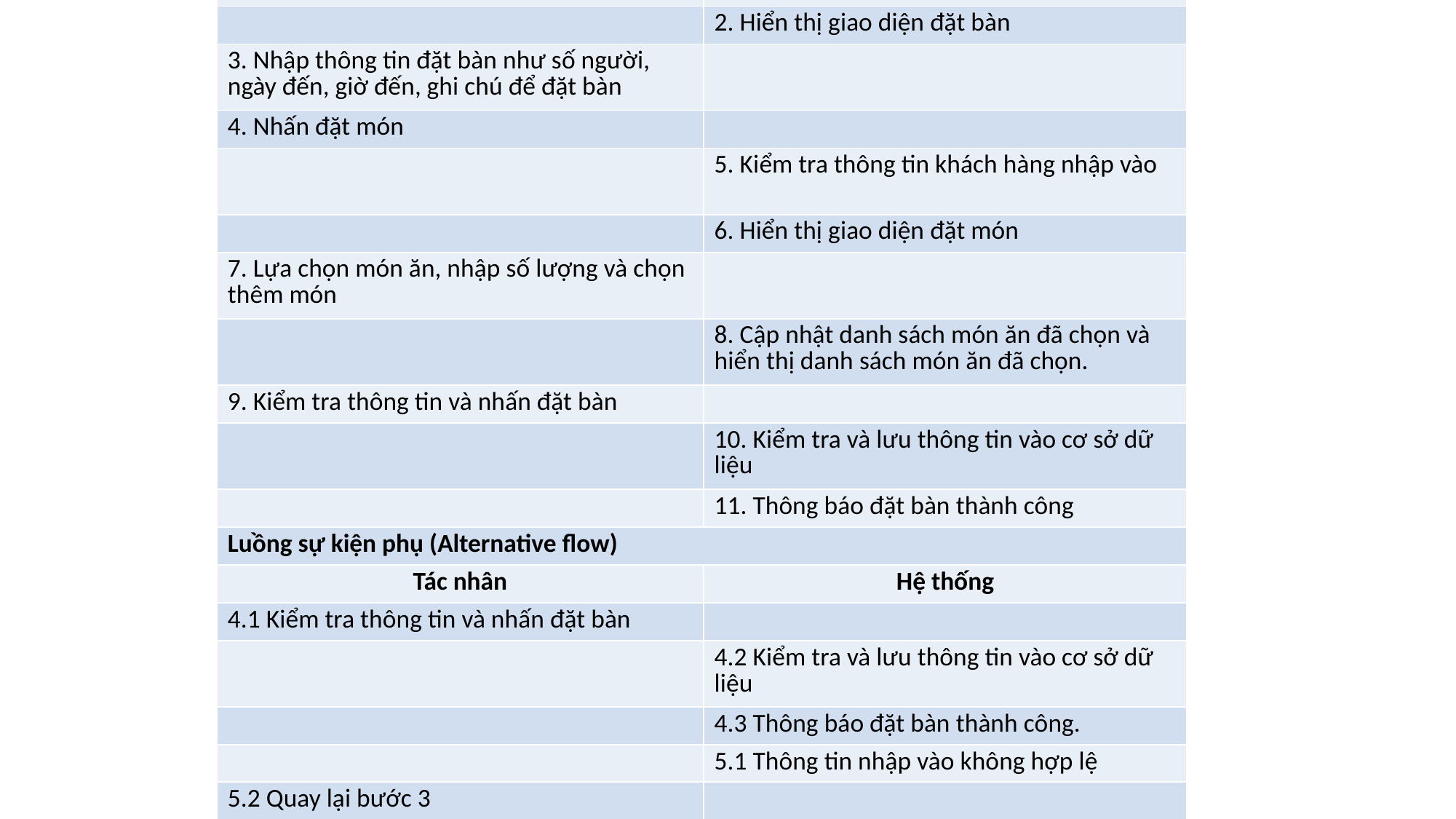

| Use case: UC008\_DatBan |  |  |
| --- | --- | --- |
| Mục đích: | Khách hàng đặt bàn trên hệ thống |  |
| Mô tả: | Khách hàng truy cập vào trang web điền thông tin và đặt bàn |  |
| Tác nhân: | Khách hàng |  |
| Điều kiện trước: | Khách hàng đăng nhập vào hệ thống |  |
| Điều kiện sau: | Khách hàng đặt bàn thành công |  |
| Luồng sự kiện chính (Basic flow) |  |  |
| Tác nhân |  | Hệ thống |
| 1. Chọn chức năng đặt bàn |  |  |
|  |  | 2. Hiển thị giao diện đặt bàn |
| 3. Nhập thông tin đặt bàn như số người, ngày đến, giờ đến, ghi chú để đặt bàn |  |  |
| 4. Nhấn đặt món |  |  |
|  |  | 5. Kiểm tra thông tin khách hàng nhập vào |
|  |  | 6. Hiển thị giao diện đặt món |
| 7. Lựa chọn món ăn, nhập số lượng và chọn thêm món |  |  |
|  |  | 8. Cập nhật danh sách món ăn đã chọn và hiển thị danh sách món ăn đã chọn. |
| 9. Kiểm tra thông tin và nhấn đặt bàn |  |  |
|  |  | 10. Kiểm tra và lưu thông tin vào cơ sở dữ liệu |
|  |  | 11. Thông báo đặt bàn thành công |
| Luồng sự kiện phụ (Alternative flow) |  |  |
| Tác nhân |  | Hệ thống |
| 4.1 Kiểm tra thông tin và nhấn đặt bàn |  |  |
|  |  | 4.2 Kiểm tra và lưu thông tin vào cơ sở dữ liệu |
|  |  | 4.3 Thông báo đặt bàn thành công. |
|  |  | 5.1 Thông tin nhập vào không hợp lệ |
| 5.2 Quay lại bước 3 |  |  |